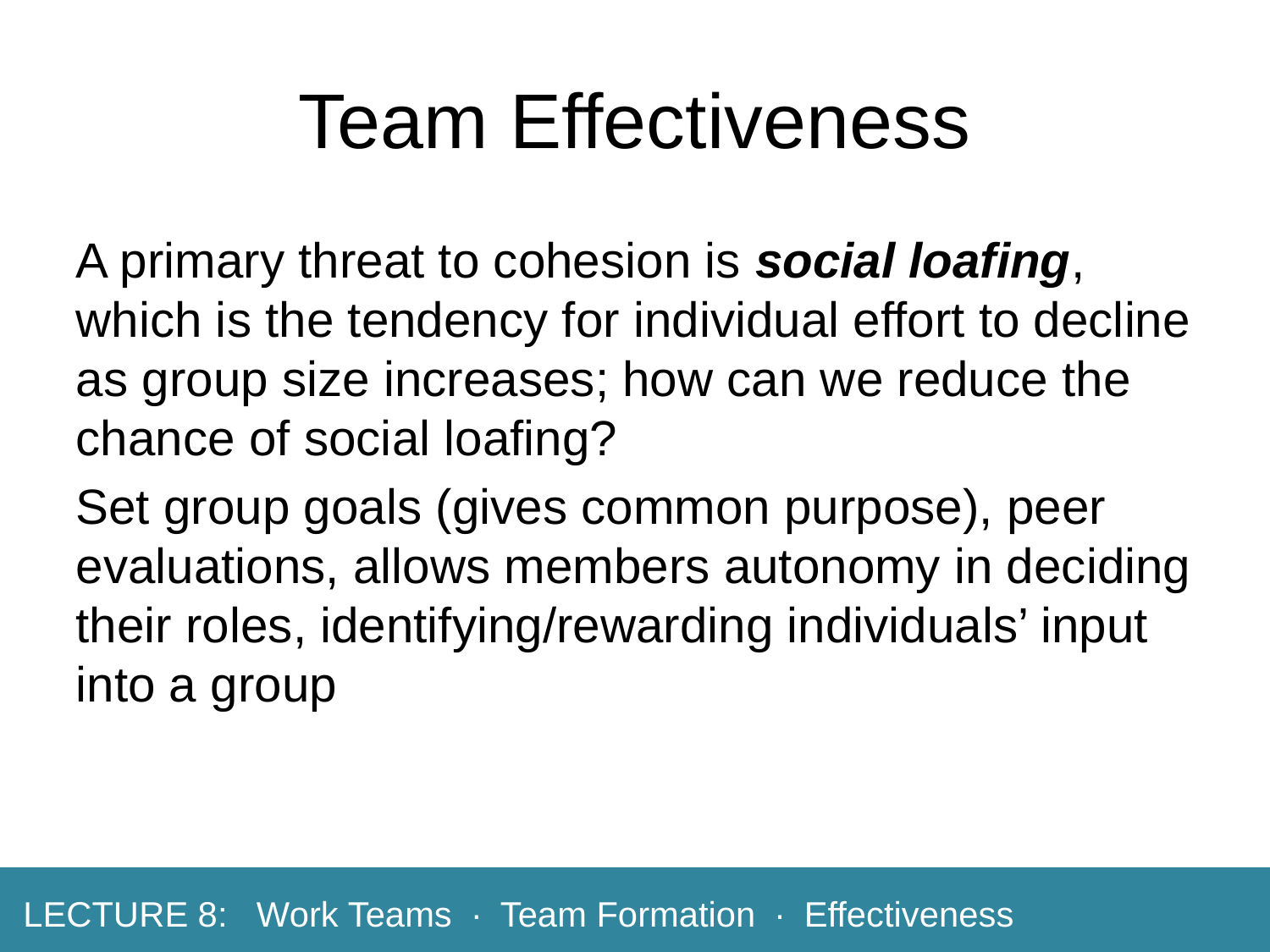

Team Effectiveness
A primary threat to cohesion is social loafing, which is the tendency for individual effort to decline as group size increases; how can we reduce the chance of social loafing?
Set group goals (gives common purpose), peer evaluations, allows members autonomy in deciding their roles, identifying/rewarding individuals’ input into a group

LECTURE 8:   Work Teams  ∙  Team Formation  ∙  Effectiveness